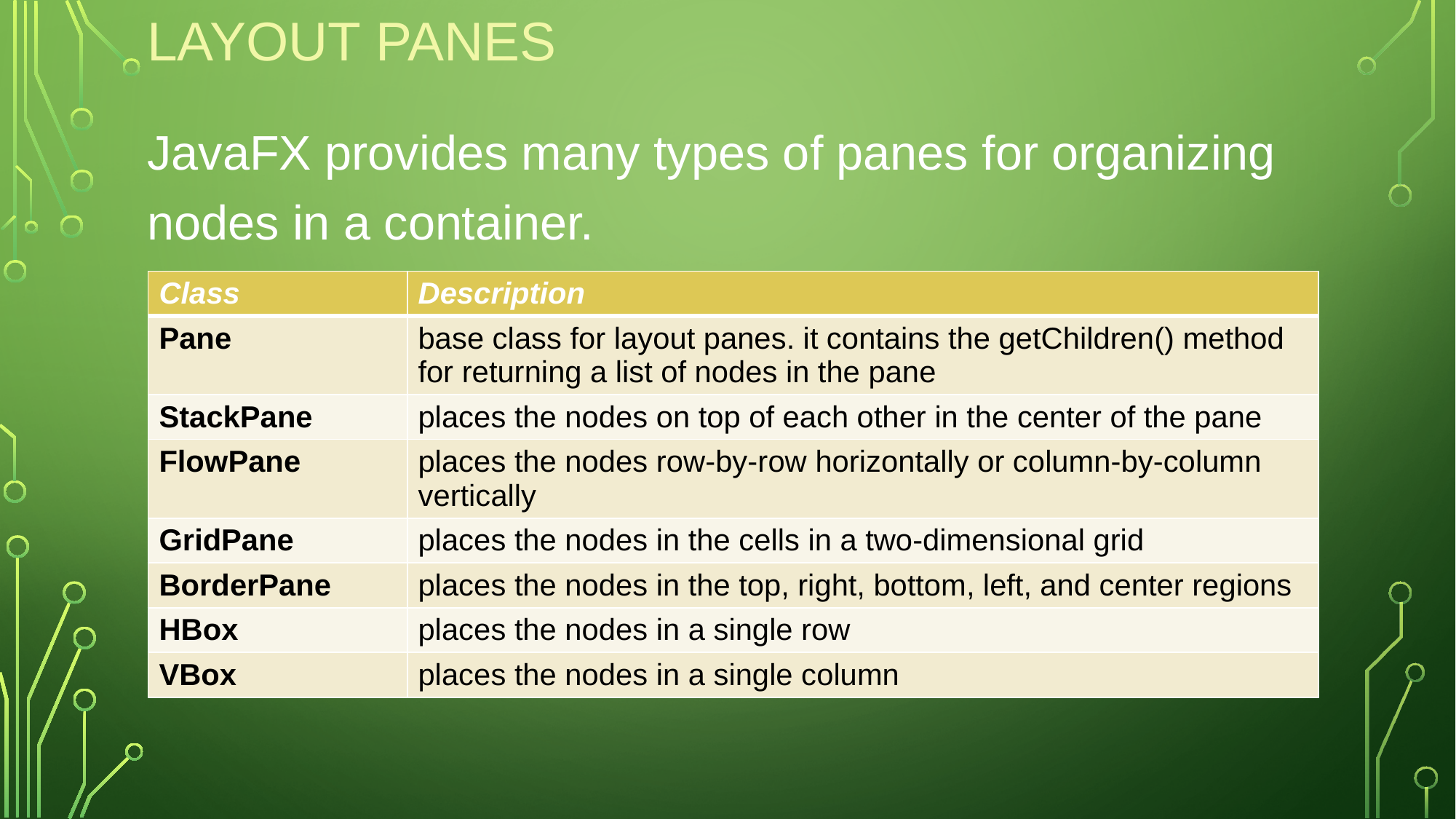

# Layout panes
JavaFX provides many types of panes for organizing nodes in a container.

| Class | Description |
| --- | --- |
| Pane | base class for layout panes. it contains the getChildren() method for returning a list of nodes in the pane |
| StackPane | places the nodes on top of each other in the center of the pane |
| FlowPane | places the nodes row-by-row horizontally or column-by-column vertically |
| GridPane | places the nodes in the cells in a two-dimensional grid |
| BorderPane | places the nodes in the top, right, bottom, left, and center regions |
| HBox | places the nodes in a single row |
| VBox | places the nodes in a single column |